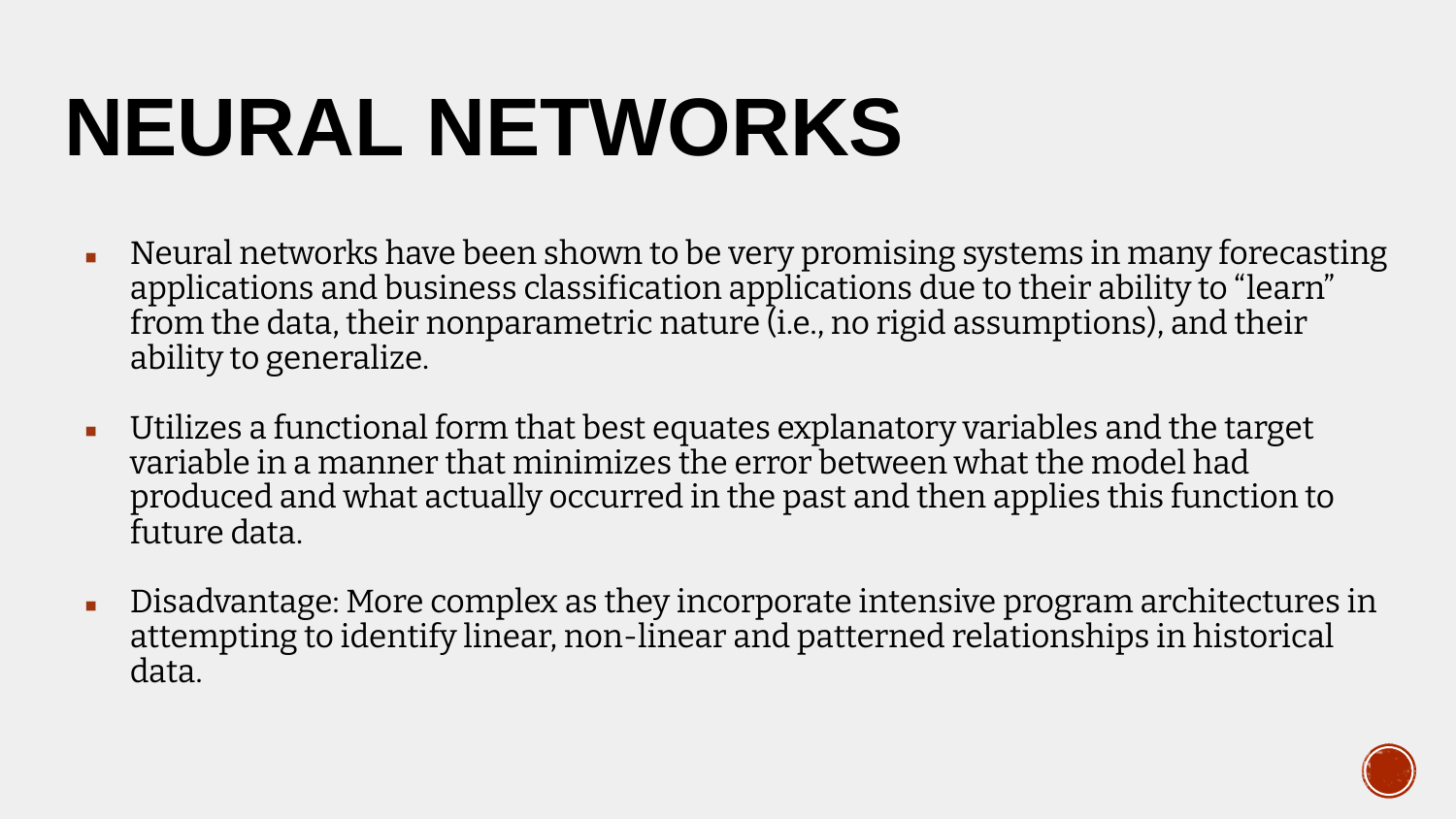

# NEURAL NETWORKS

Neural networks have been shown to be very promising systems in many forecasting applications and business classification applications due to their ability to “learn” from the data, their nonparametric nature (i.e., no rigid assumptions), and their ability to generalize.

Utilizes a functional form that best equates explanatory variables and the target variable in a manner that minimizes the error between what the model had produced and what actually occurred in the past and then applies this function to future data.

Disadvantage: More complex as they incorporate intensive program architectures in attempting to identify linear, non-linear and patterned relationships in historical data.